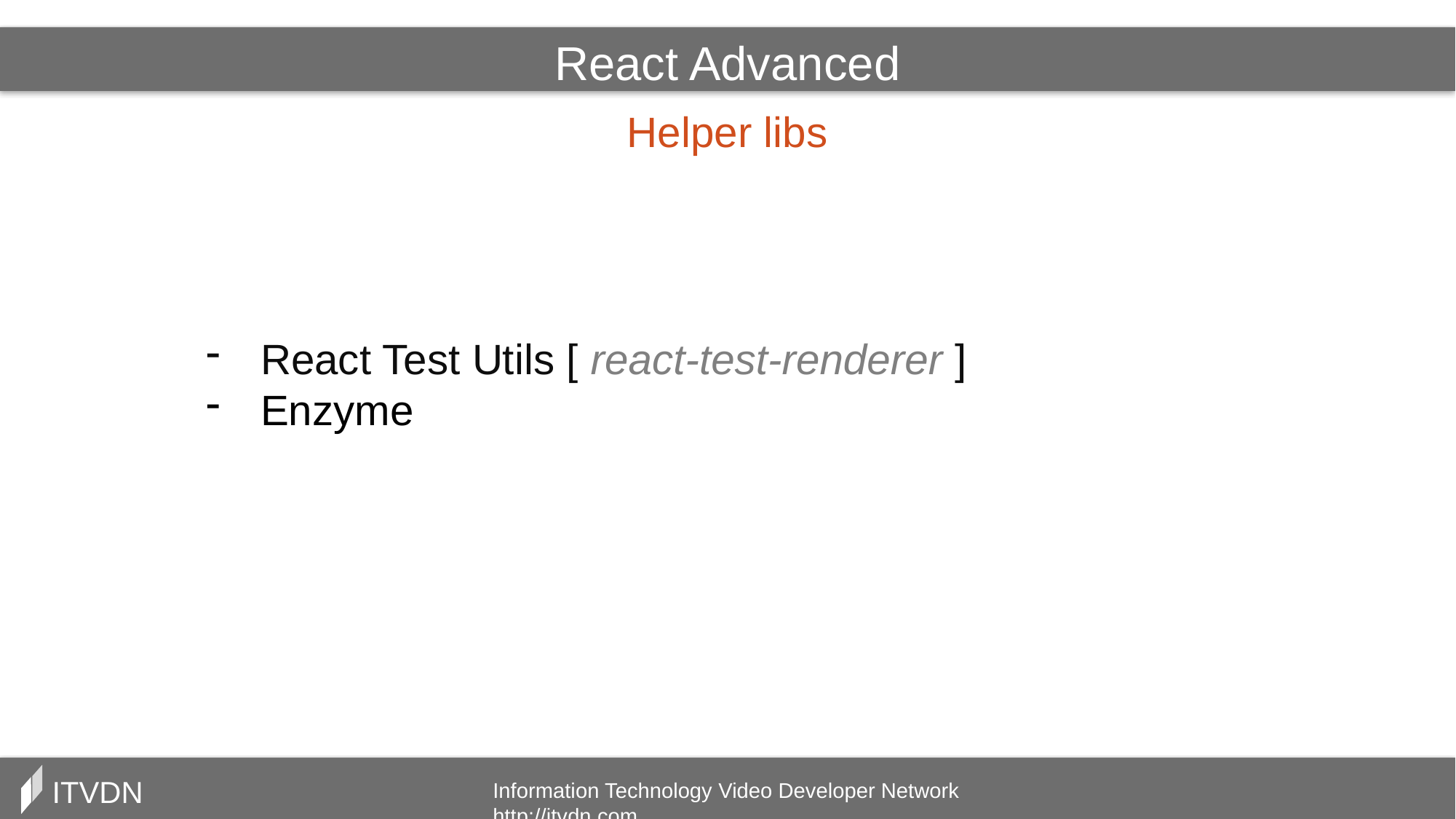

React Advanced
Helper libs
React Test Utils [ react-test-renderer ]
Enzyme

ITVDN
Information Technology Video Developer Network                                                       http://itvdn.com